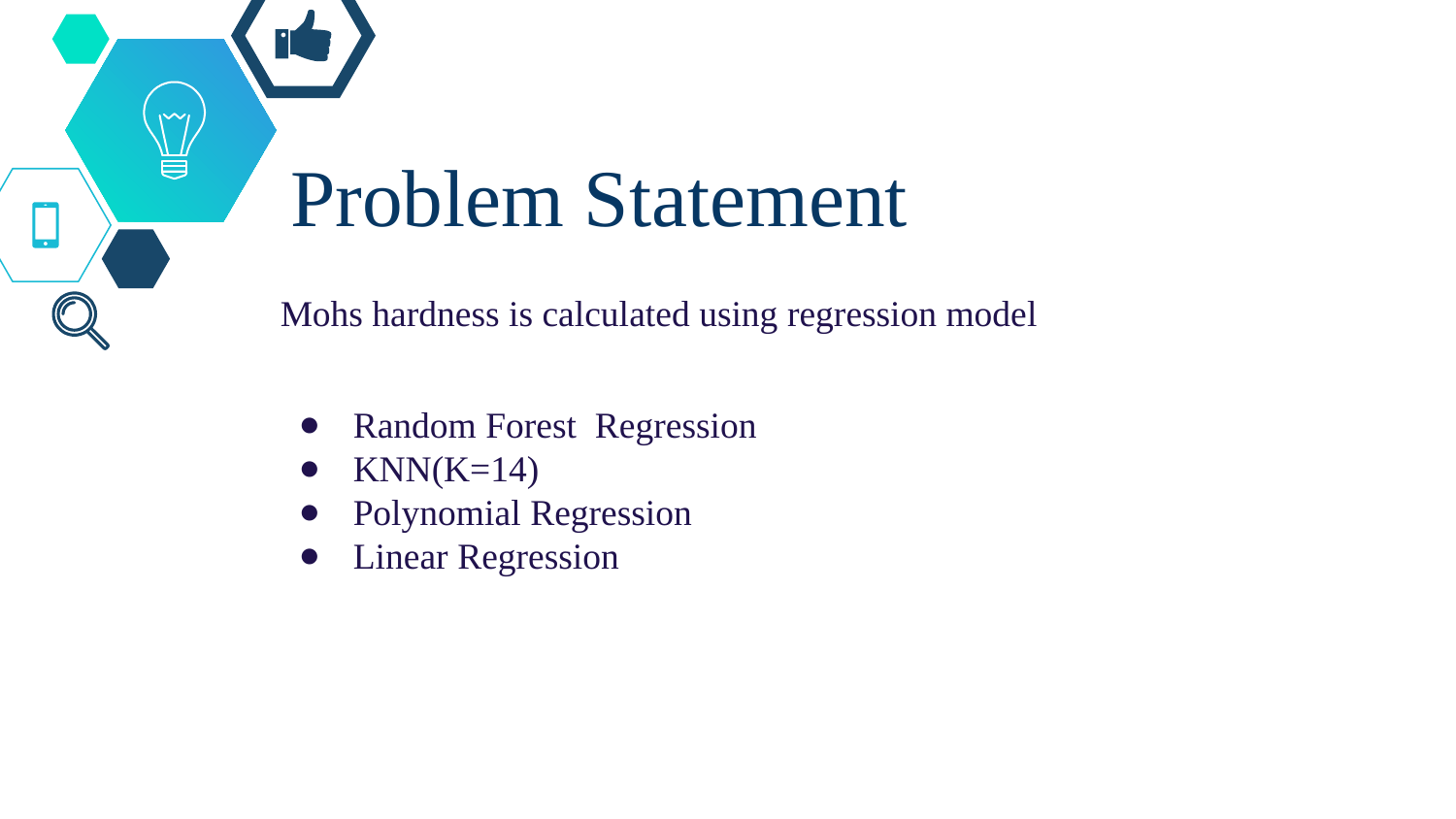

# Problem Statement
Mohs hardness is calculated using regression model

Random Forest  Regression
KNN(K=14)
Polynomial Regression
Linear Regression
3